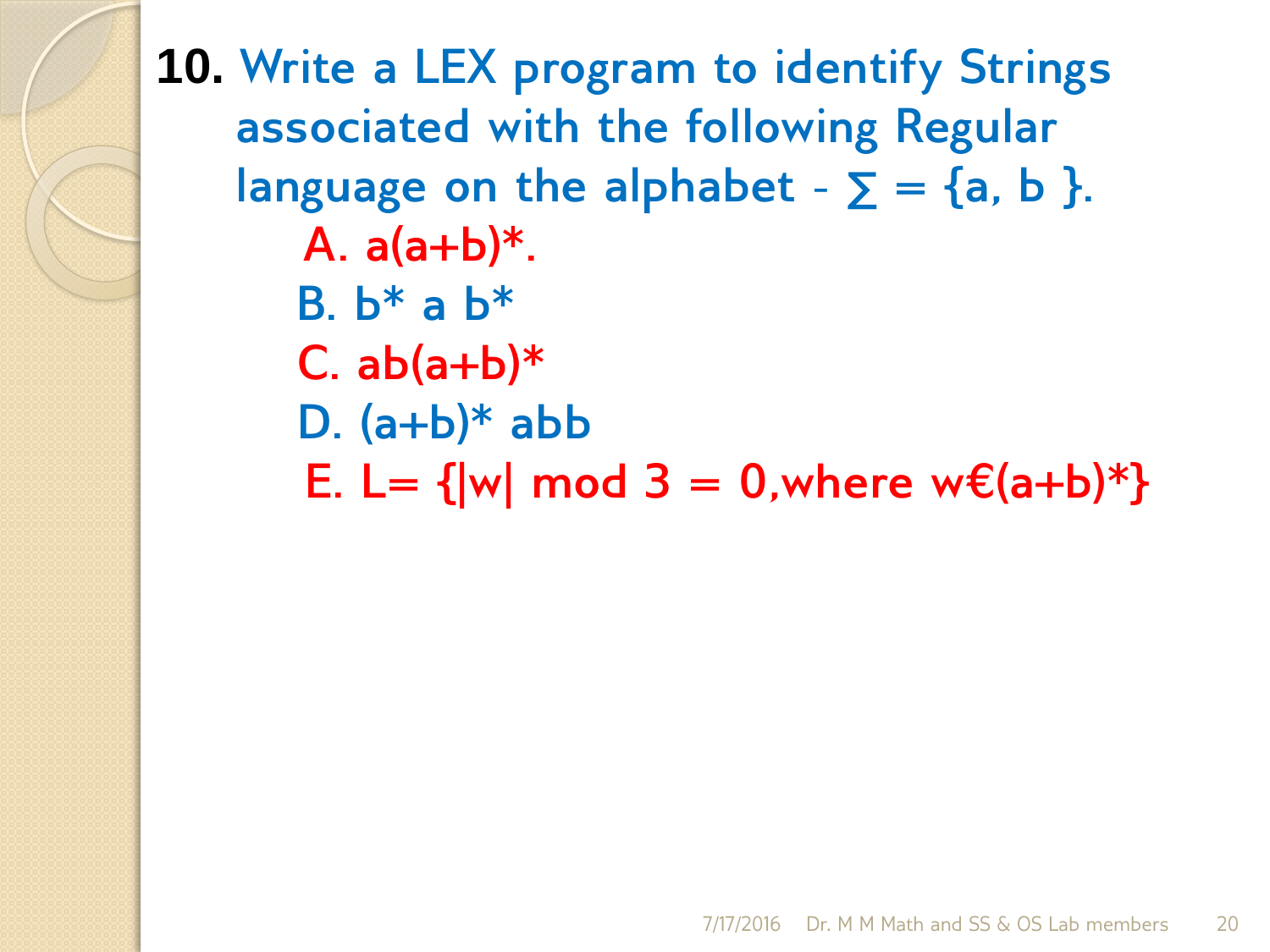

10. Write a LEX program to identify Strings associated with the following Regular language on the alphabet - ∑ = {a, b }.
 a(a+b)*.
 b* a b*
 ab(a+b)*
 (a+b)* abb
 L= {|w| mod 3 = 0,where w€(a+b)*}

7/17/2016
Dr. M M Math and SS & OS Lab members
20